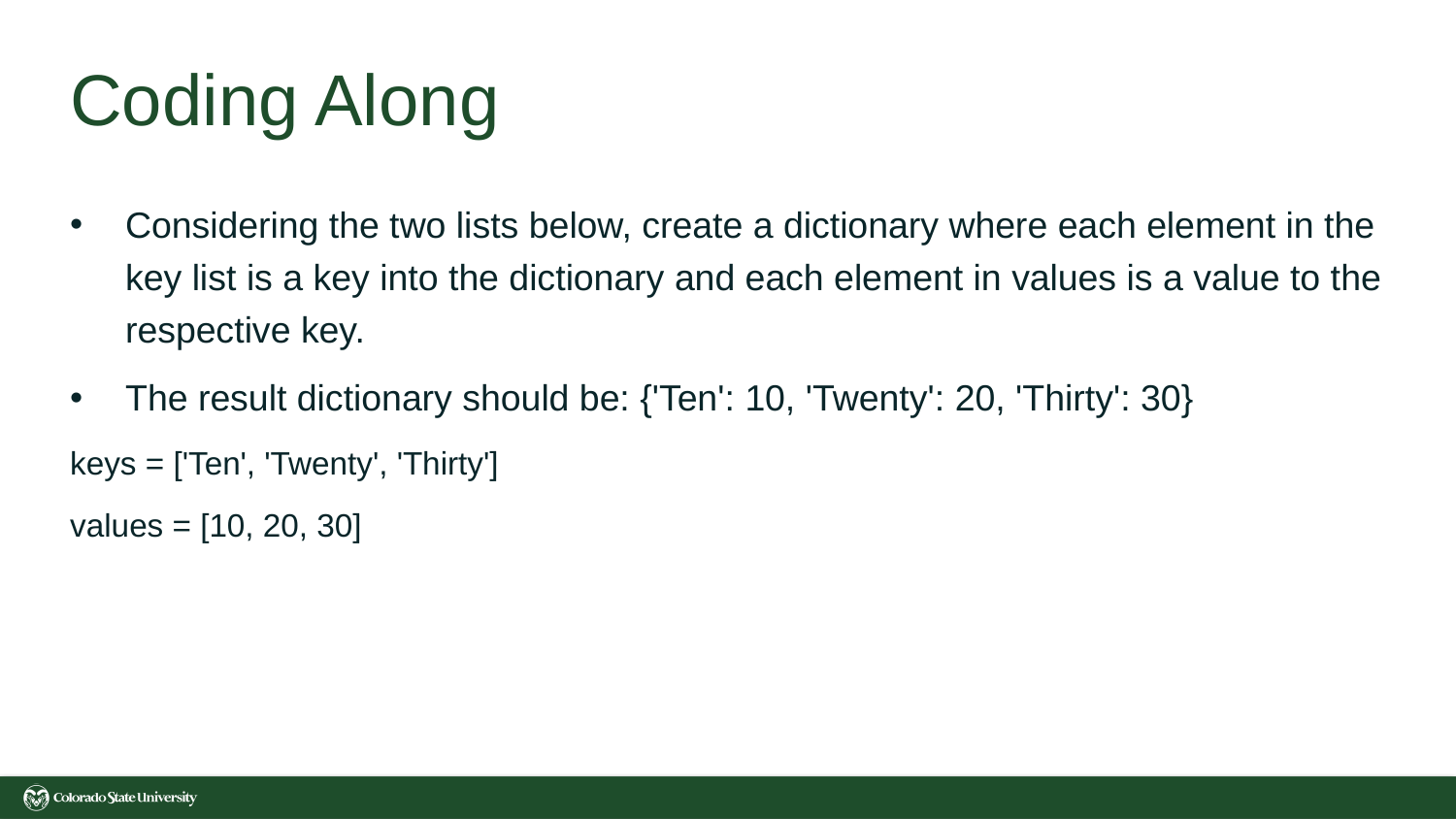

# Coding Along
Considering the two lists below, create a dictionary where each element in the key list is a key into the dictionary and each element in values is a value to the respective key.
The result dictionary should be: {'Ten': 10, 'Twenty': 20, 'Thirty': 30}
keys = ['Ten', 'Twenty', 'Thirty']
values = [10, 20, 30]